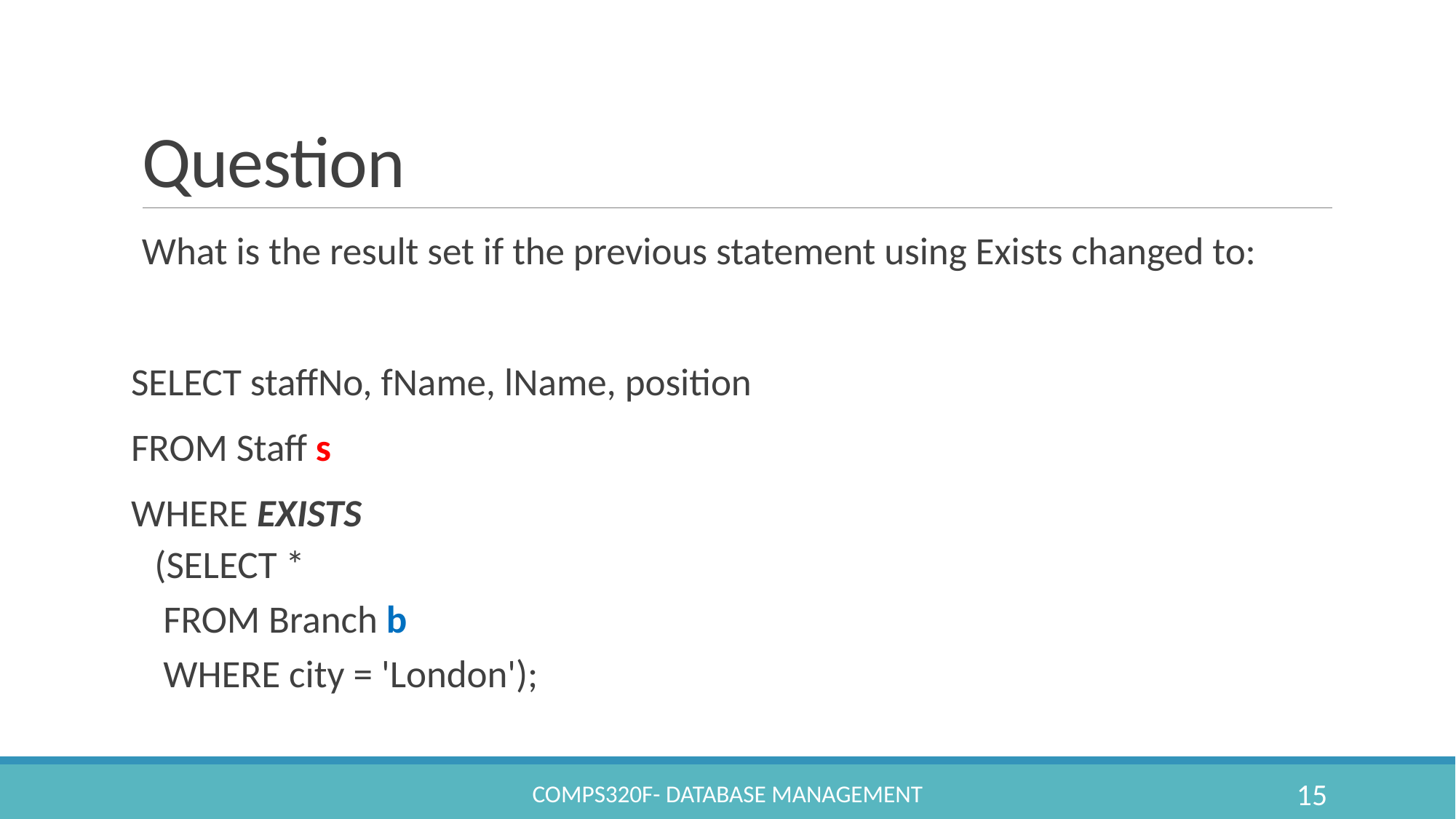

# Question
What is the result set if the previous statement using Exists changed to:

SELECT staffNo, fName, lName, position
FROM Staff s
WHERE EXISTS
	(SELECT *
	 FROM Branch b
	 WHERE city = 'London');

COMPS320F- Database Management
15